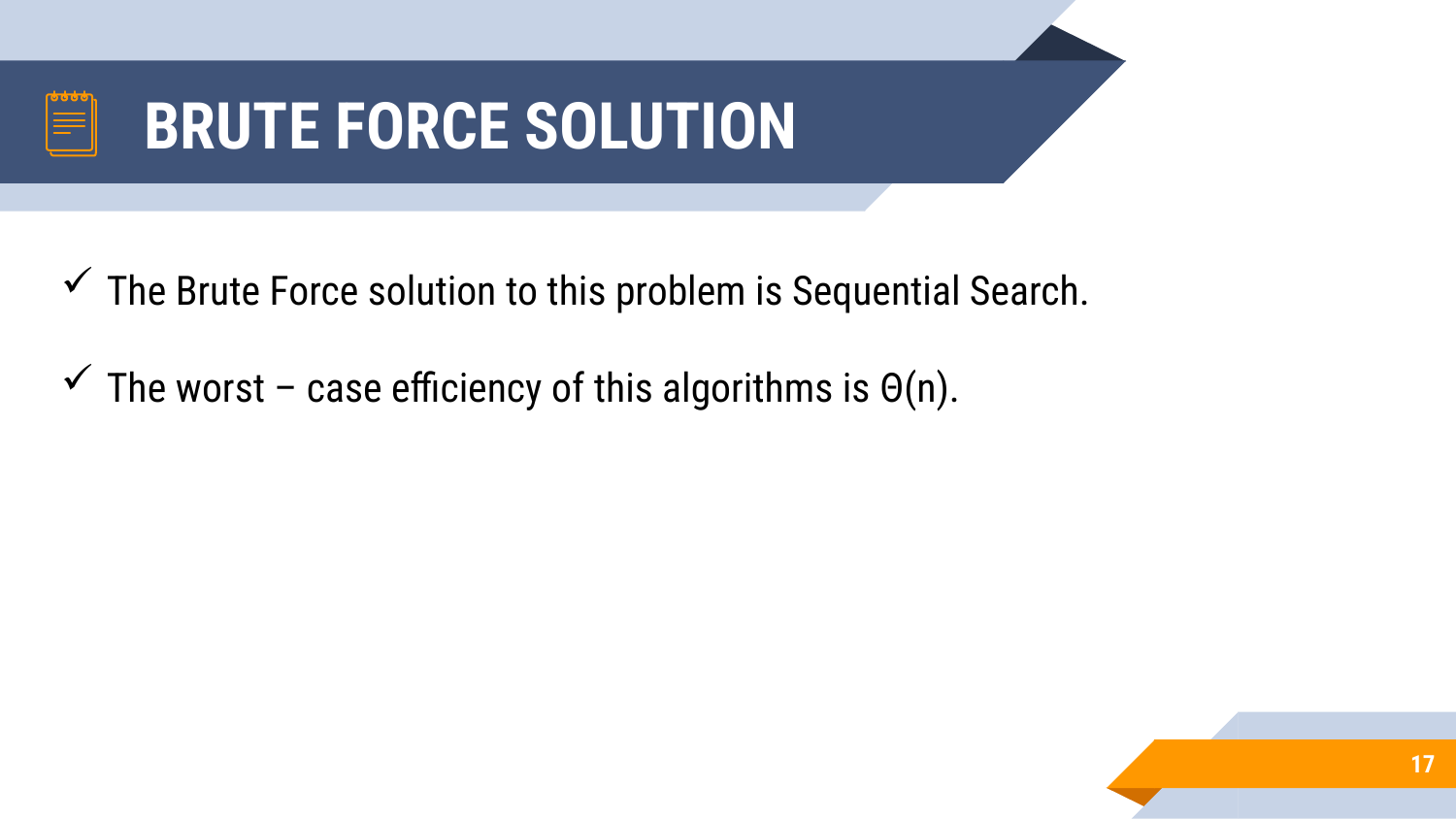

# BRUTE FORCE SOLUTION

The Brute Force solution to this problem is Sequential Search.

The worst – case efficiency of this algorithms is Θ(n).

17